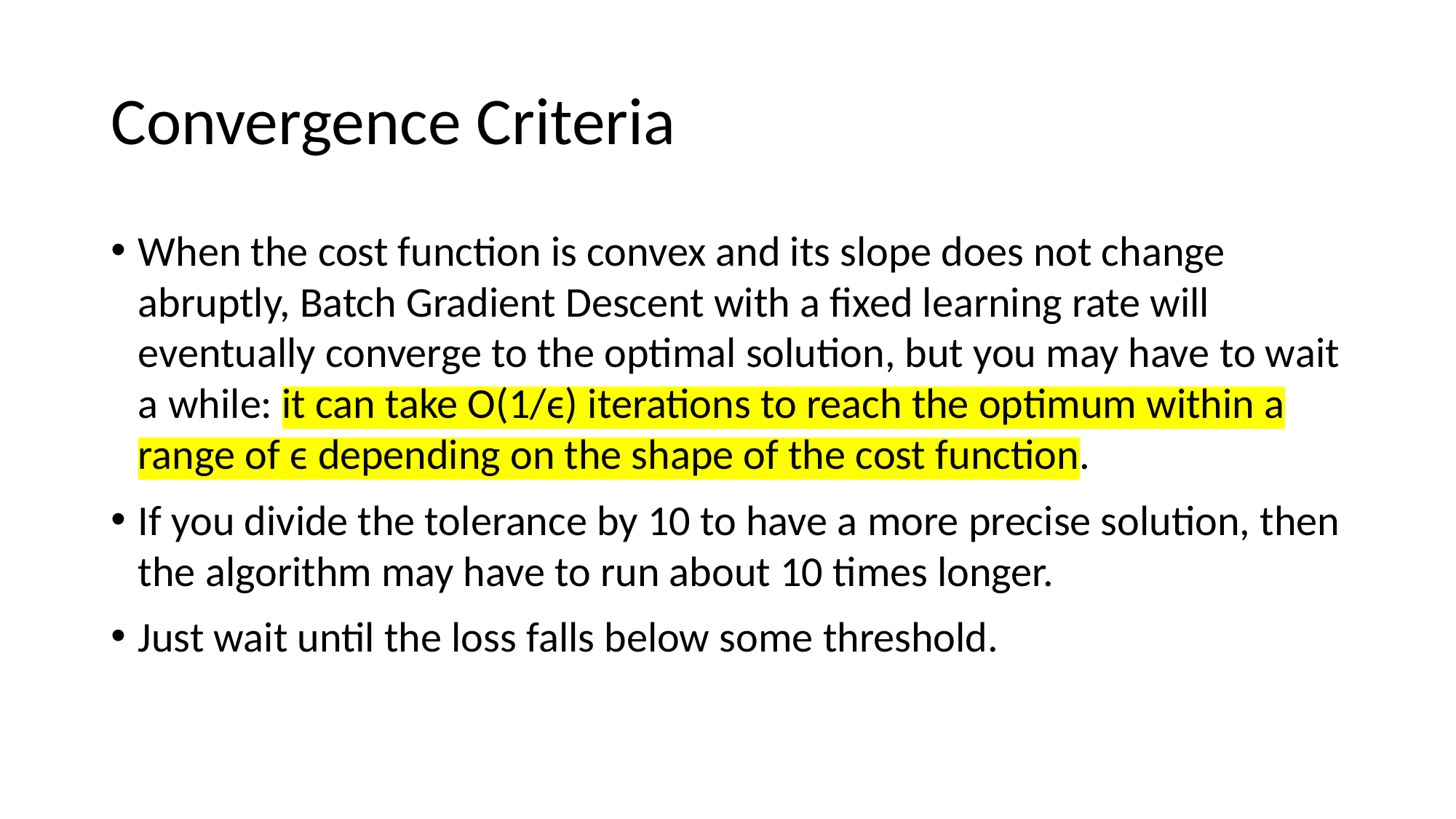

# Convergence Criteria
When the cost function is convex and its slope does not change abruptly, Batch Gradient Descent with a fixed learning rate will eventually converge to the optimal solution, but you may have to wait a while: it can take O(1/ϵ) iterations to reach the optimum within a range of ϵ depending on the shape of the cost function.
If you divide the tolerance by 10 to have a more precise solution, then the algorithm may have to run about 10 times longer.
Just wait until the loss falls below some threshold.